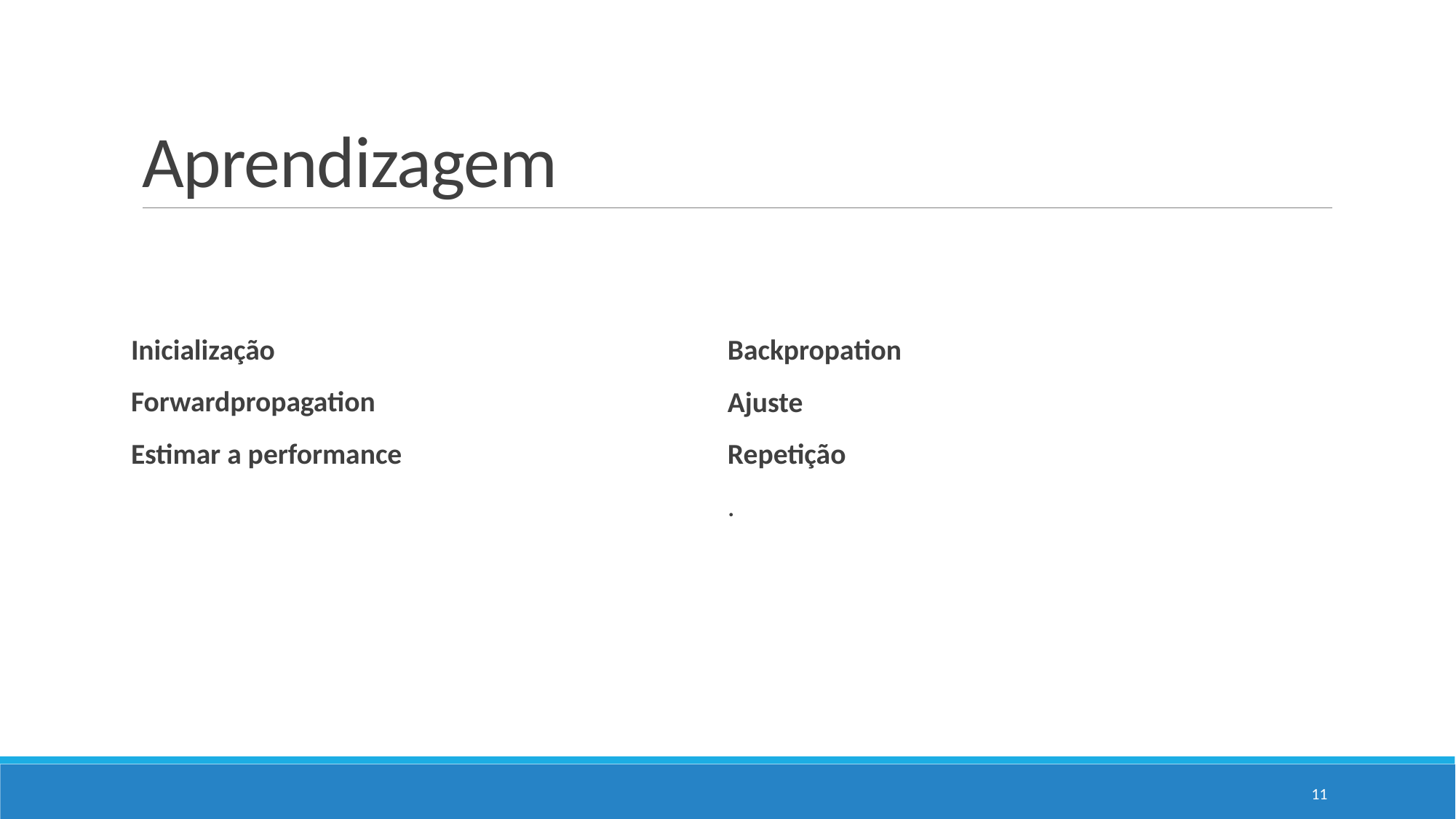

# Aprendizagem
Inicialização
Forwardpropagation
Estimar a performance
Backpropation
Ajuste
Repetição
.
11